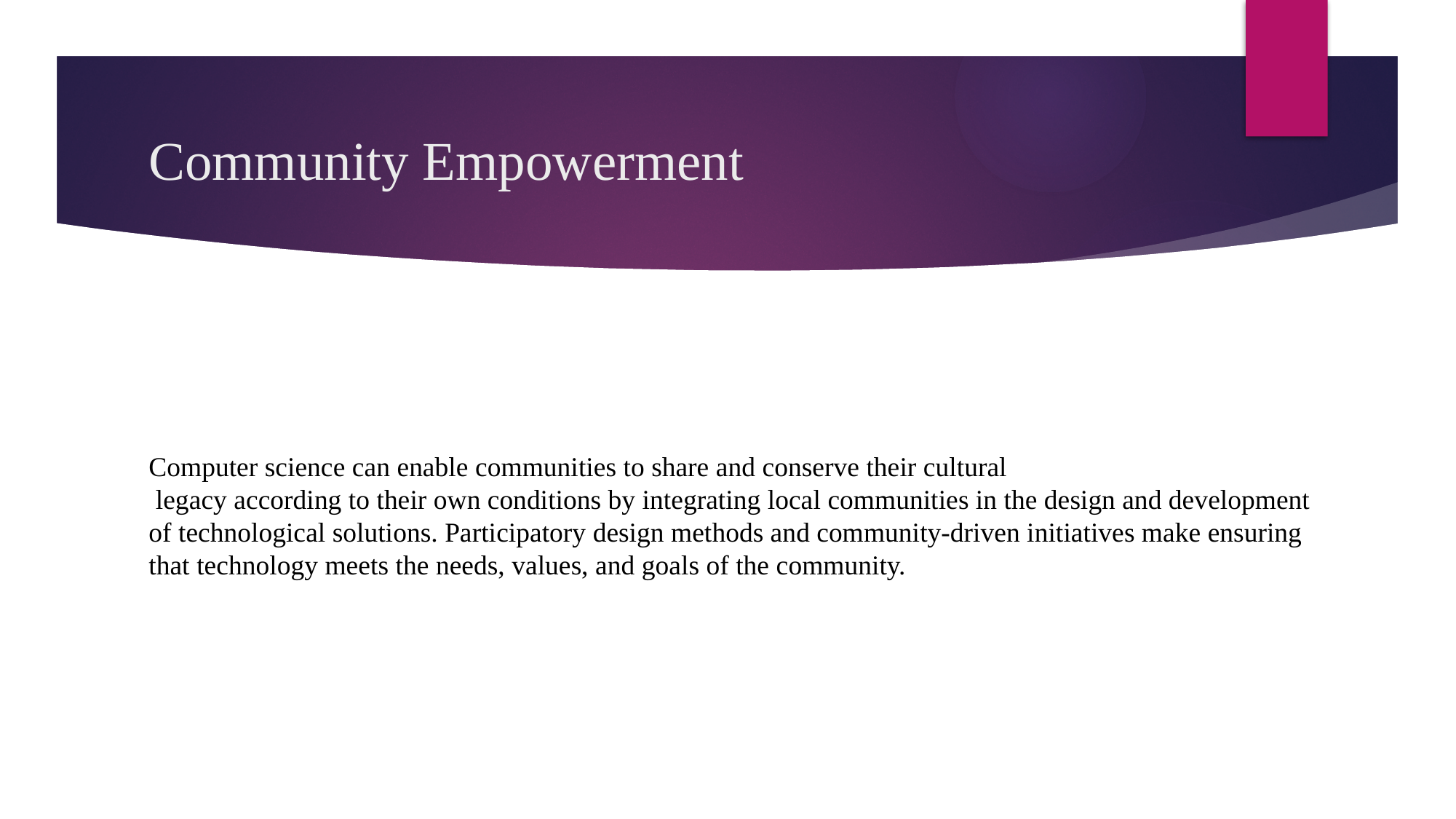

# Community Empowerment
Computer science can enable communities to share and conserve their cultural
 legacy according to their own conditions by integrating local communities in the design and development
of technological solutions. Participatory design methods and community-driven initiatives make ensuring
that technology meets the needs, values, and goals of the community.